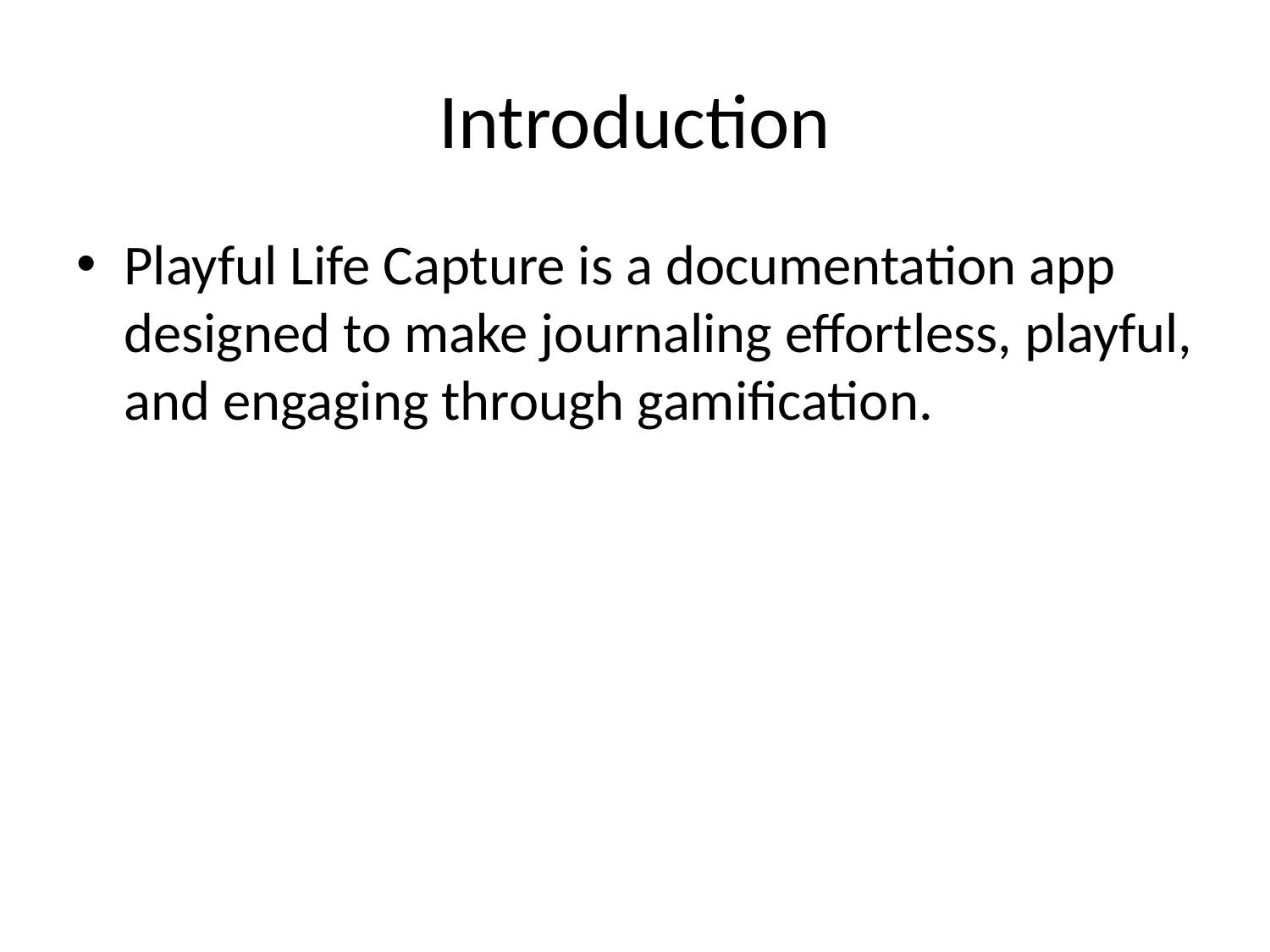

# Introduction
Playful Life Capture is a documentation app designed to make journaling effortless, playful, and engaging through gamification.